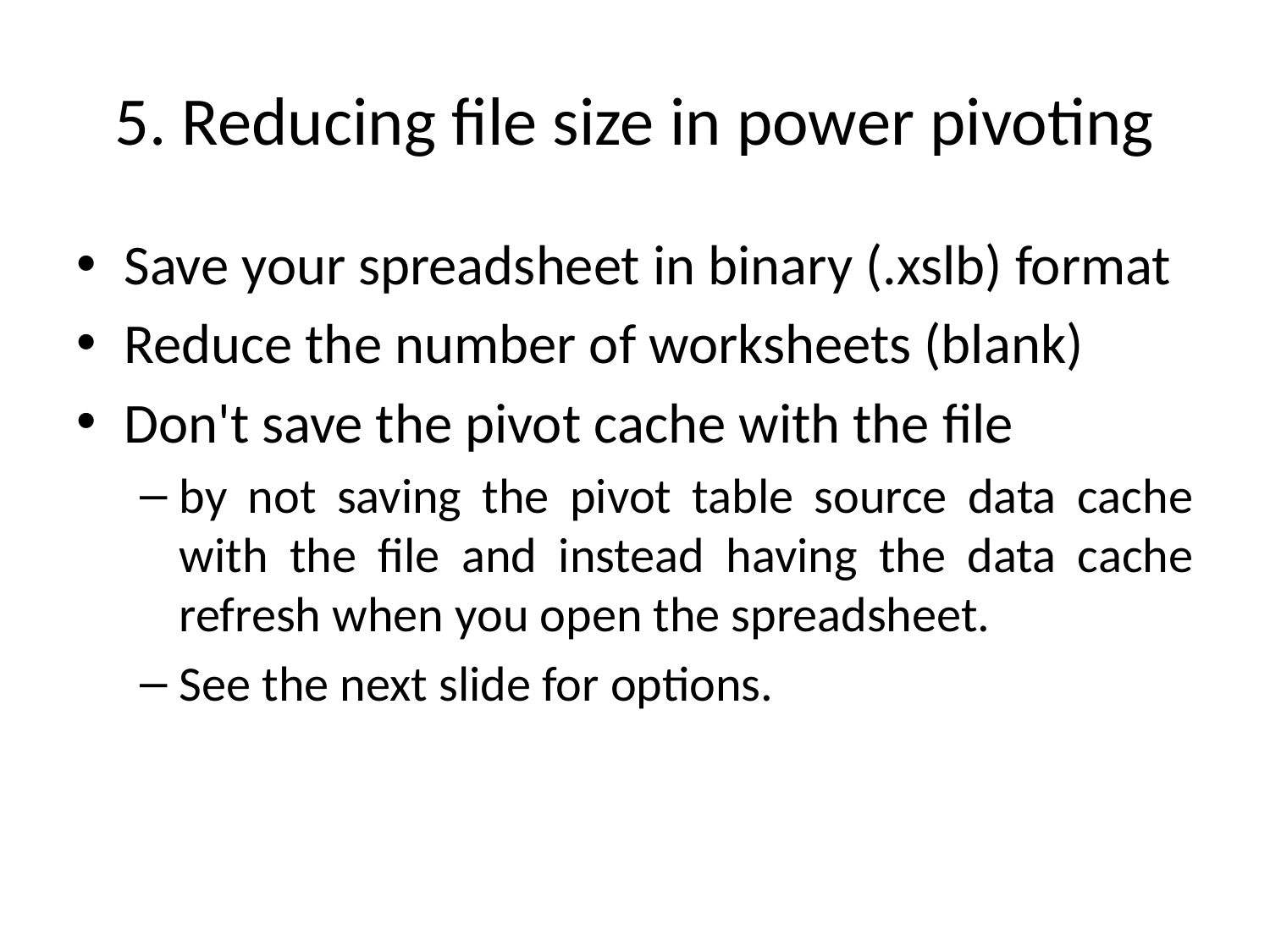

# 5. Reducing file size in power pivoting
Save your spreadsheet in binary (.xslb) format
Reduce the number of worksheets (blank)
Don't save the pivot cache with the file
by not saving the pivot table source data cache with the file and instead having the data cache refresh when you open the spreadsheet.
See the next slide for options.